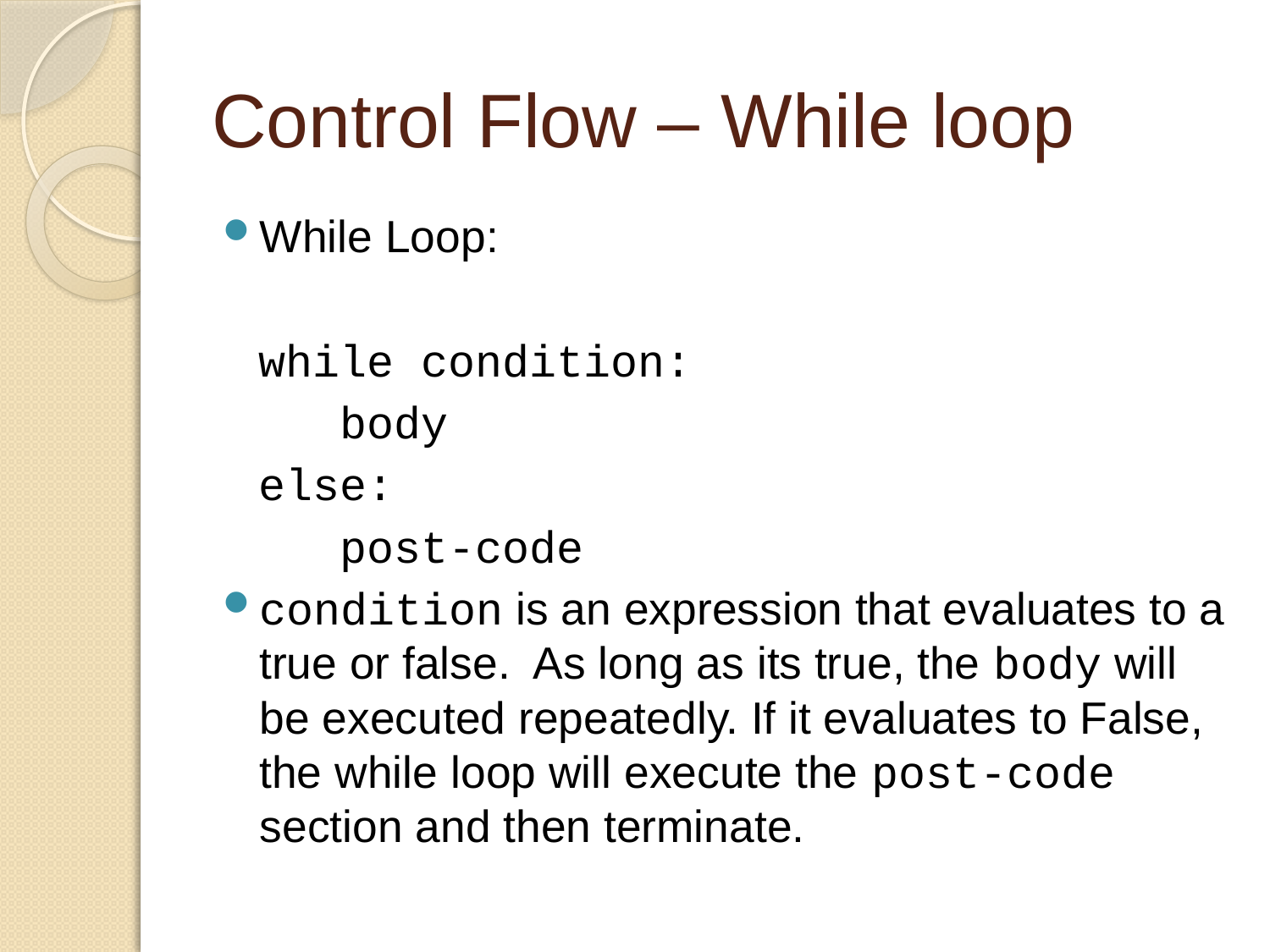

# Control Flow – While loop
While Loop:

while condition:
   body
else:
   post-code
condition is an expression that evaluates to a true or false.  As long as its true, the body will be executed repeatedly. If it evaluates to False, the while loop will execute the post-code section and then terminate.